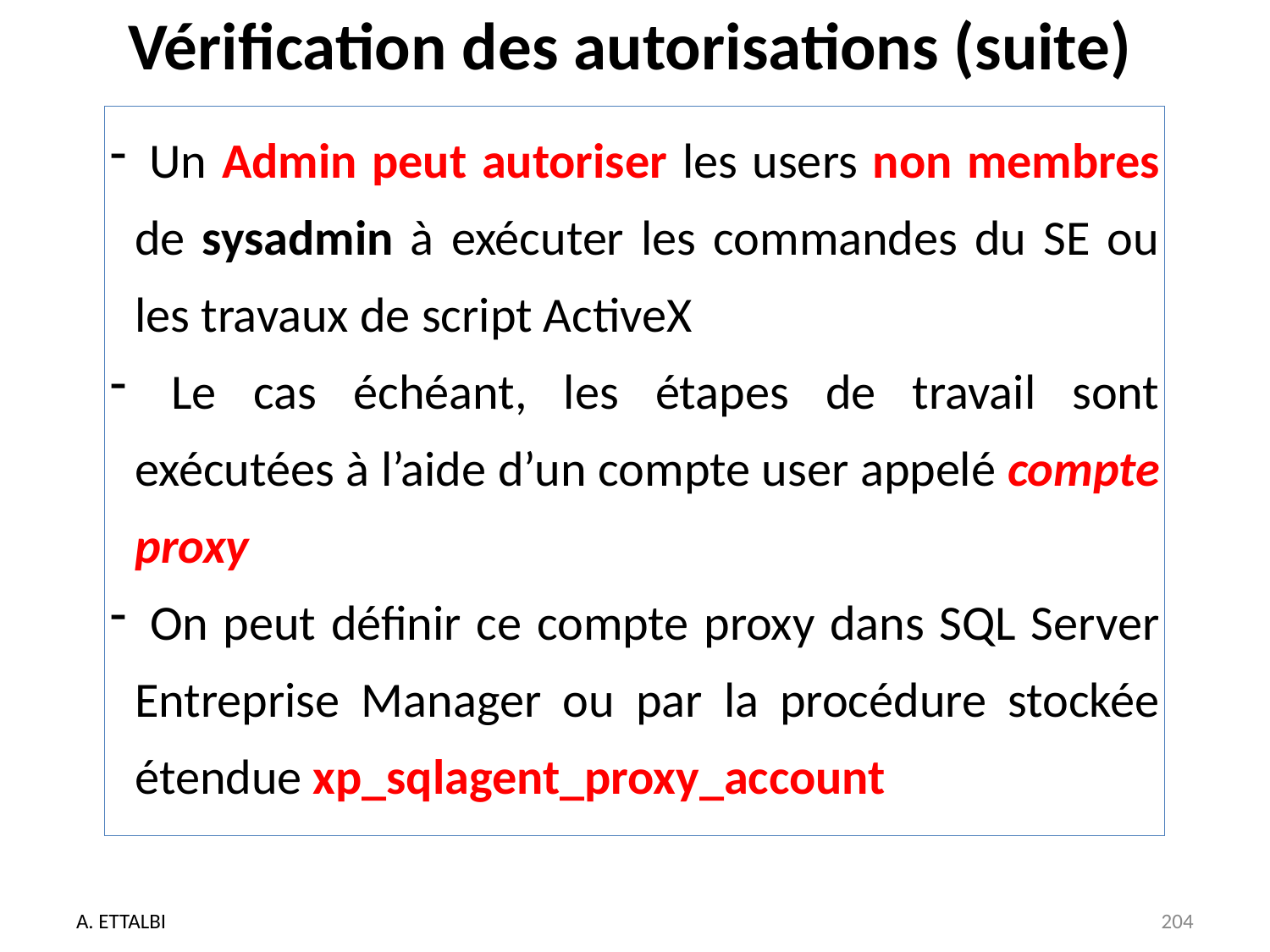

# Vérification des autorisations (suite)
 Un Admin peut autoriser les users non membres de sysadmin à exécuter les commandes du SE ou les travaux de script ActiveX
 Le cas échéant, les étapes de travail sont exécutées à l’aide d’un compte user appelé compte proxy
 On peut définir ce compte proxy dans SQL Server Entreprise Manager ou par la procédure stockée étendue xp_sqlagent_proxy_account
A. ETTALBI
204